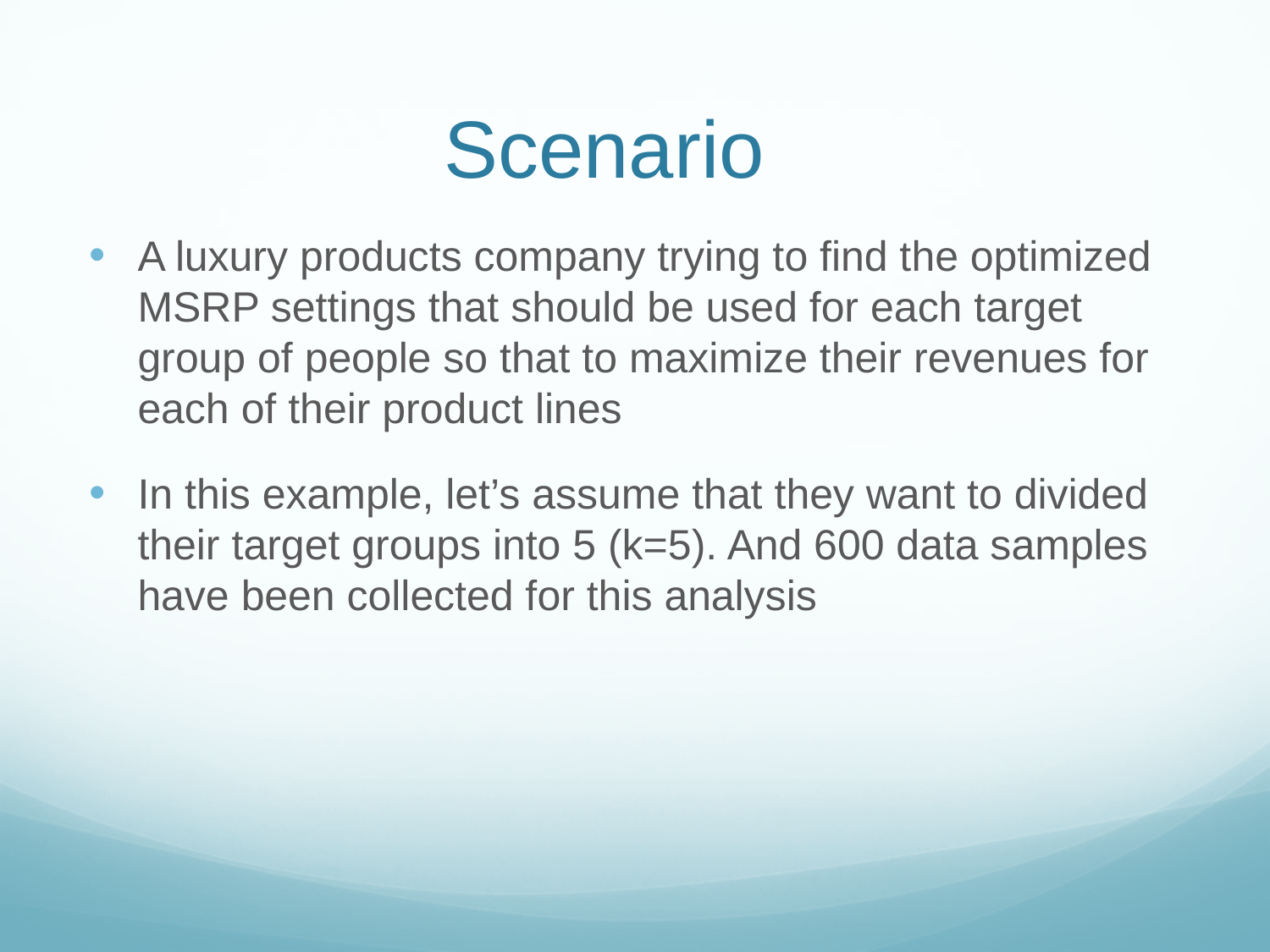

# Scenario
A luxury products company trying to find the optimized MSRP settings that should be used for each target group of people so that to maximize their revenues for each of their product lines
In this example, let’s assume that they want to divided their target groups into 5 (k=5). And 600 data samples have been collected for this analysis